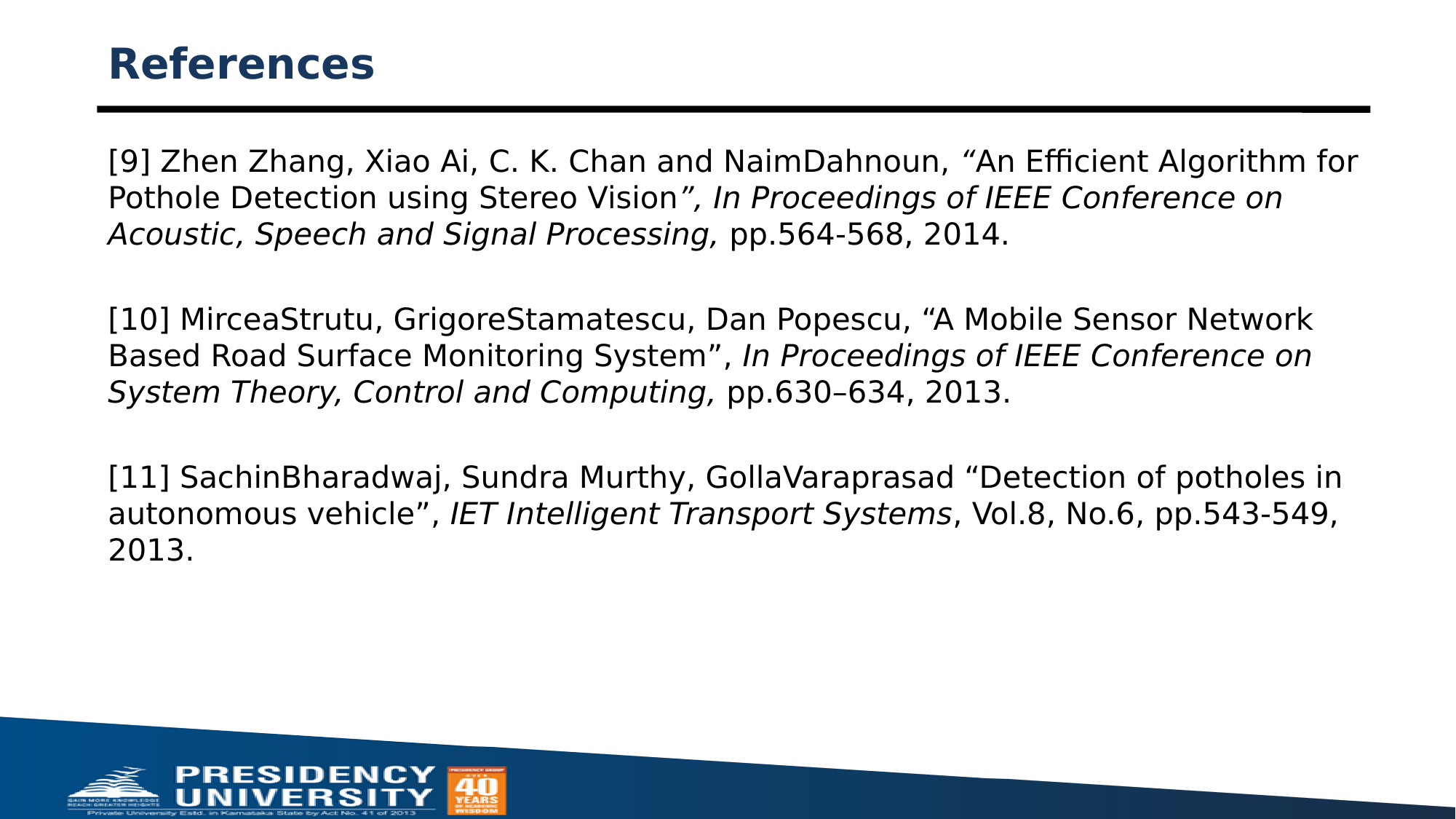

# References
[9] Zhen Zhang, Xiao Ai, C. K. Chan and NaimDahnoun, “An Efficient Algorithm for Pothole Detection using Stereo Vision”, In Proceedings of IEEE Conference on Acoustic, Speech and Signal Processing, pp.564-568, 2014.

[10] MirceaStrutu, GrigoreStamatescu, Dan Popescu, “A Mobile Sensor Network Based Road Surface Monitoring System”, In Proceedings of IEEE Conference on System Theory, Control and Computing, pp.630–634, 2013.

[11] SachinBharadwaj, Sundra Murthy, GollaVaraprasad “Detection of potholes in autonomous vehicle”, IET Intelligent Transport Systems, Vol.8, No.6, pp.543-549, 2013.